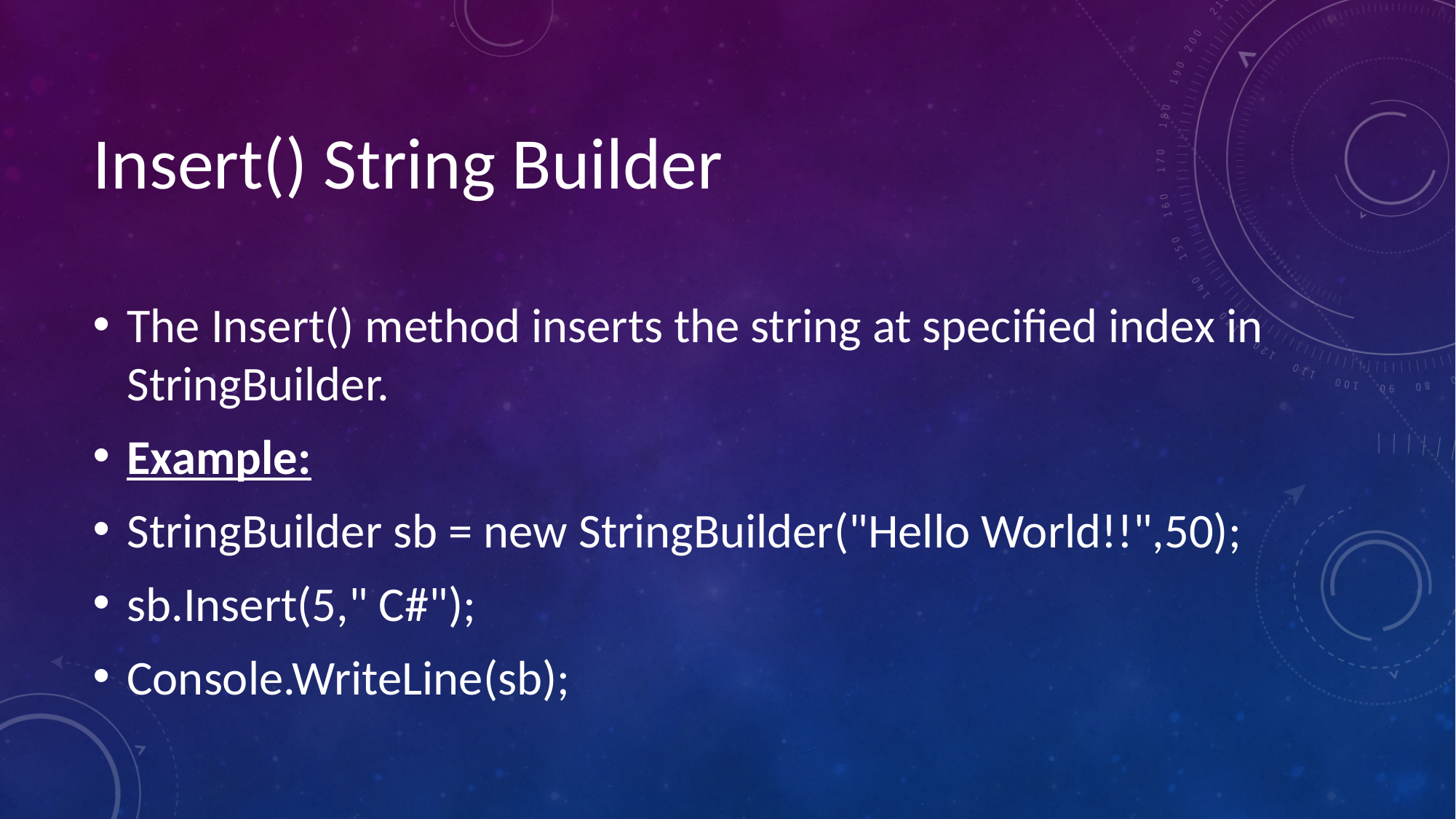

# Insert() String Builder
The Insert() method inserts the string at specified index in StringBuilder.
Example:
StringBuilder sb = new StringBuilder("Hello World!!",50);
sb.Insert(5," C#");
Console.WriteLine(sb);